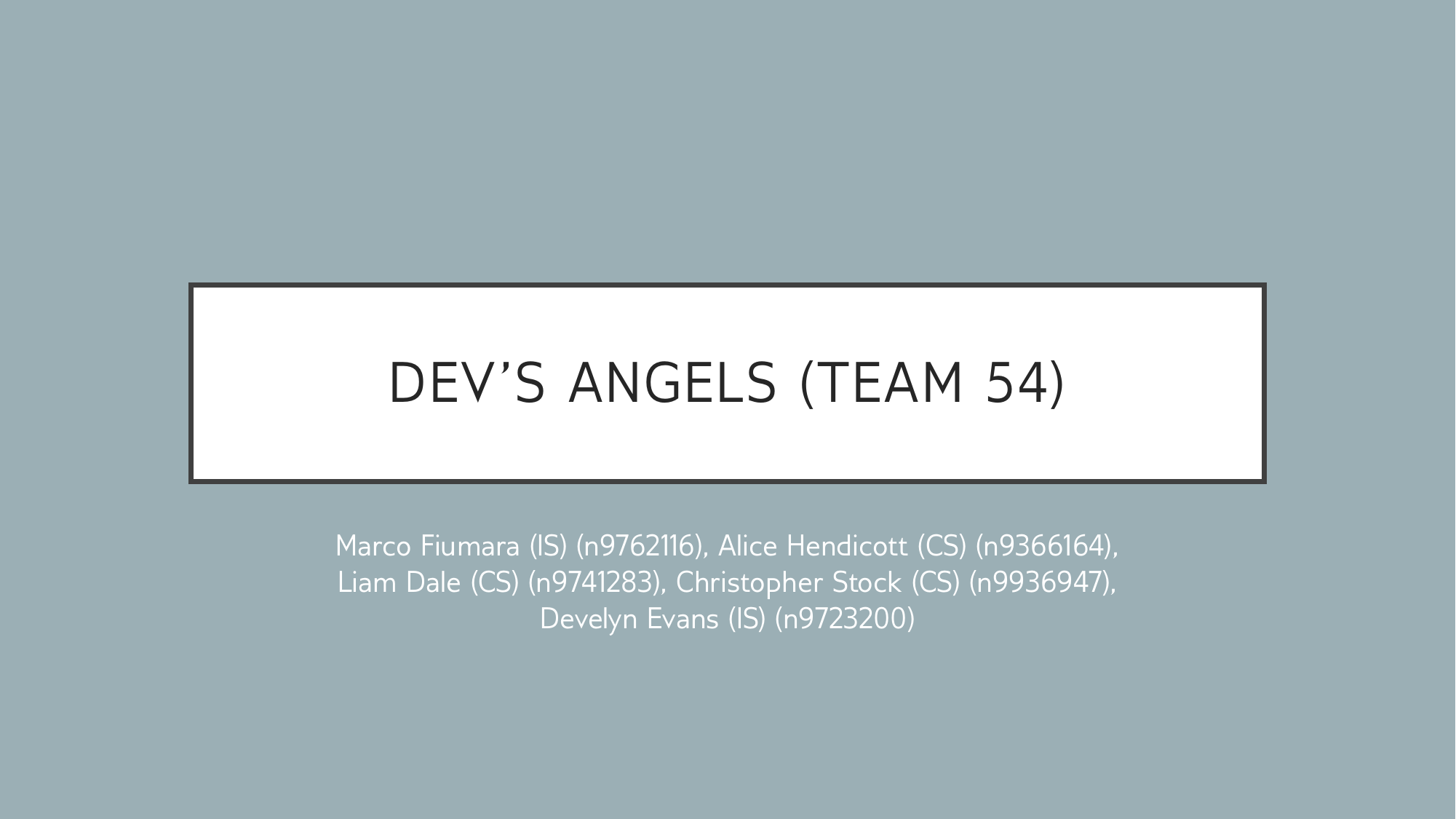

# Dev’s Angels (Team 54)
Marco Fiumara (IS) (n9762116), Alice Hendicott (CS) (n9366164), Liam Dale (CS) (n9741283), Christopher Stock (CS) (n9936947), Develyn Evans (IS) (n9723200)